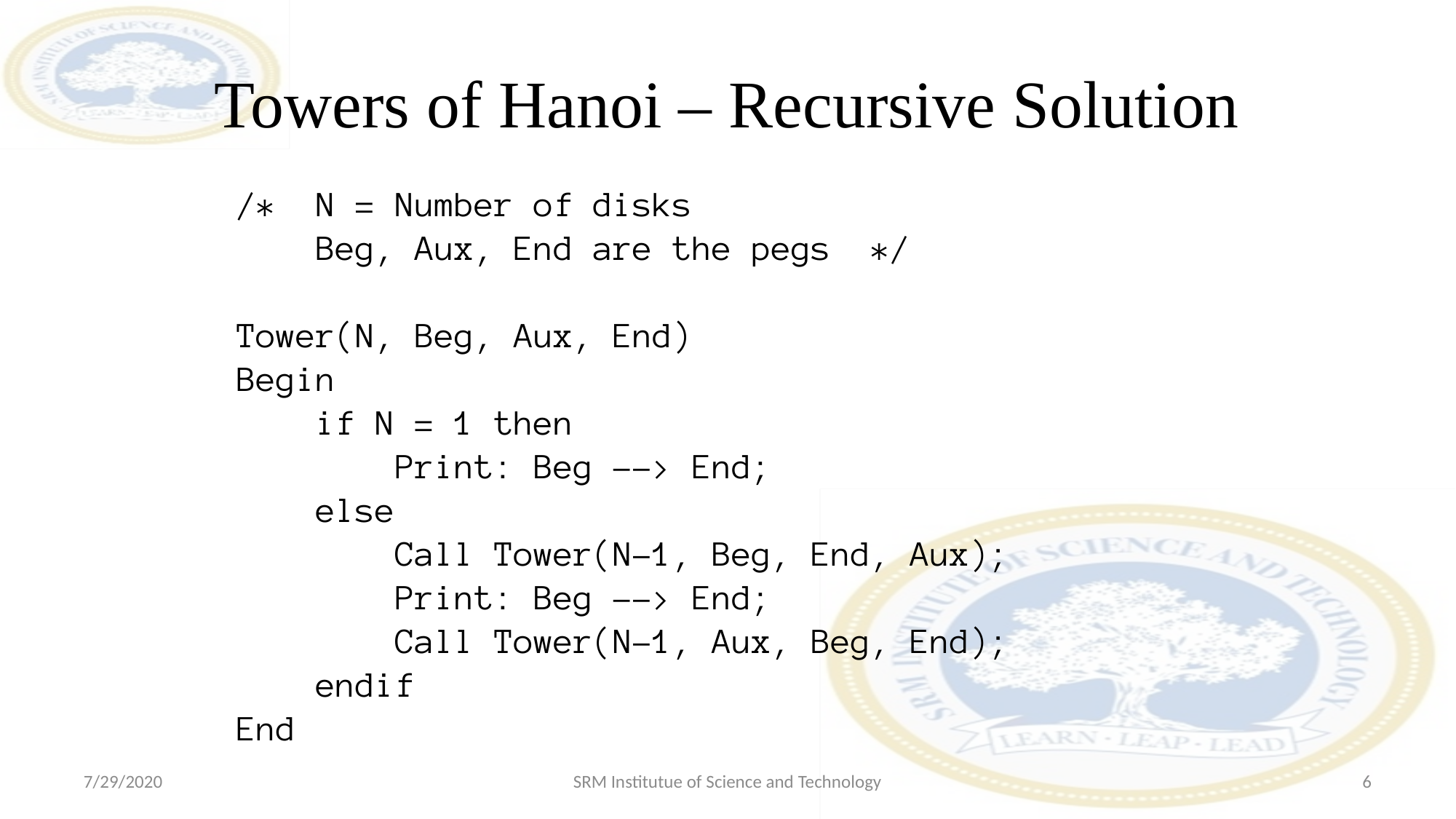

# Towers of Hanoi – Recursive Solution
/*  N = Number of disks
    Beg, Aux, End are the pegs  */

Tower(N, Beg, Aux, End)
Begin
    if N = 1 then
        Print: Beg --> End;
    else
        Call Tower(N-1, Beg, End, Aux);
        Print: Beg --> End;
        Call Tower(N-1, Aux, Beg, End);
    endif
End
7/29/2020
SRM Institutue of Science and Technology
6